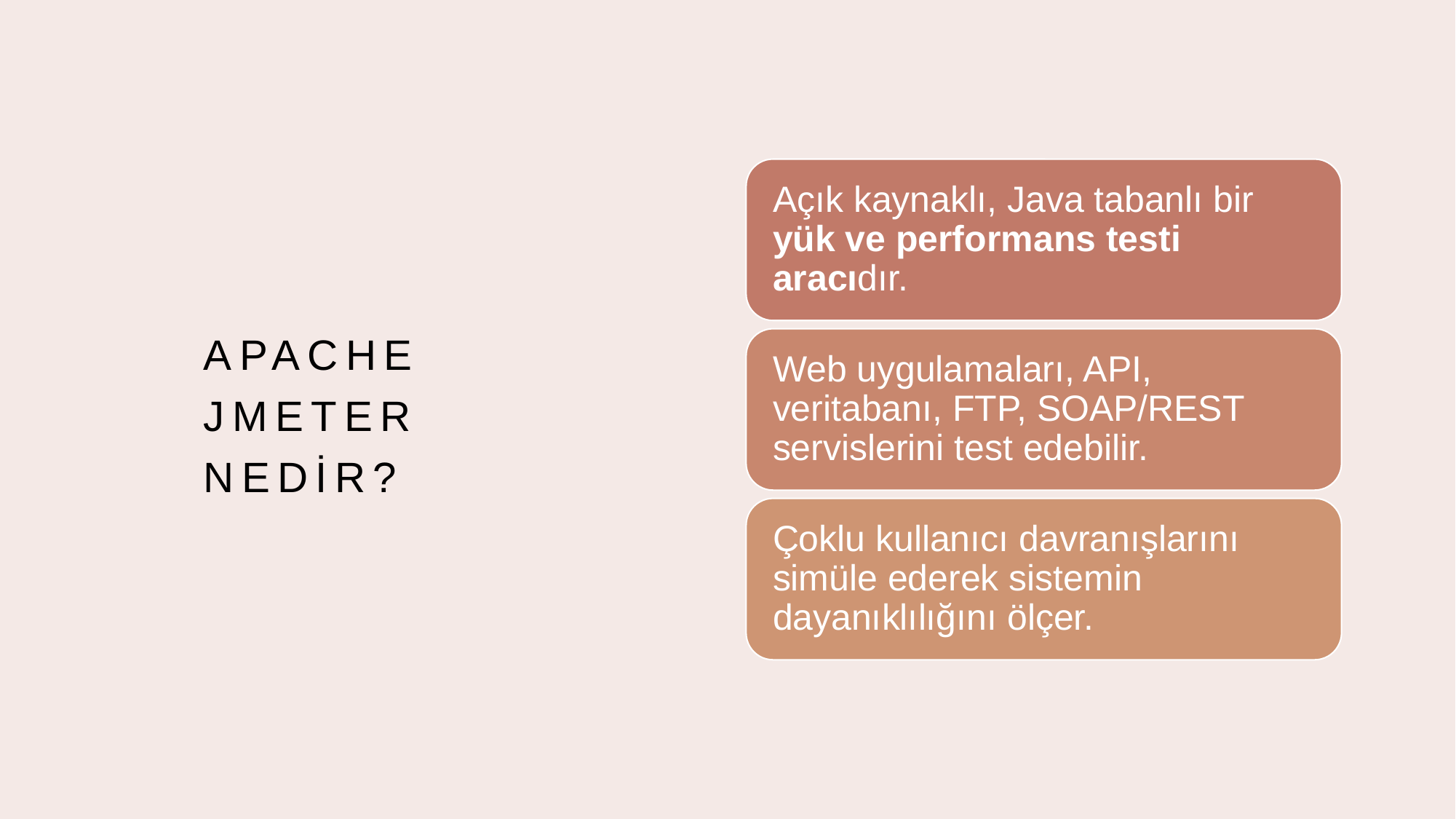

Açık kaynaklı, Java tabanlı bir yük ve performans testi aracıdır.
Web uygulamaları, API, veritabanı, FTP, SOAP/REST servislerini test edebilir.
Çoklu kullanıcı davranışlarını simüle ederek sistemin dayanıklılığını ölçer.
# APACHE JMETER NEDİR?